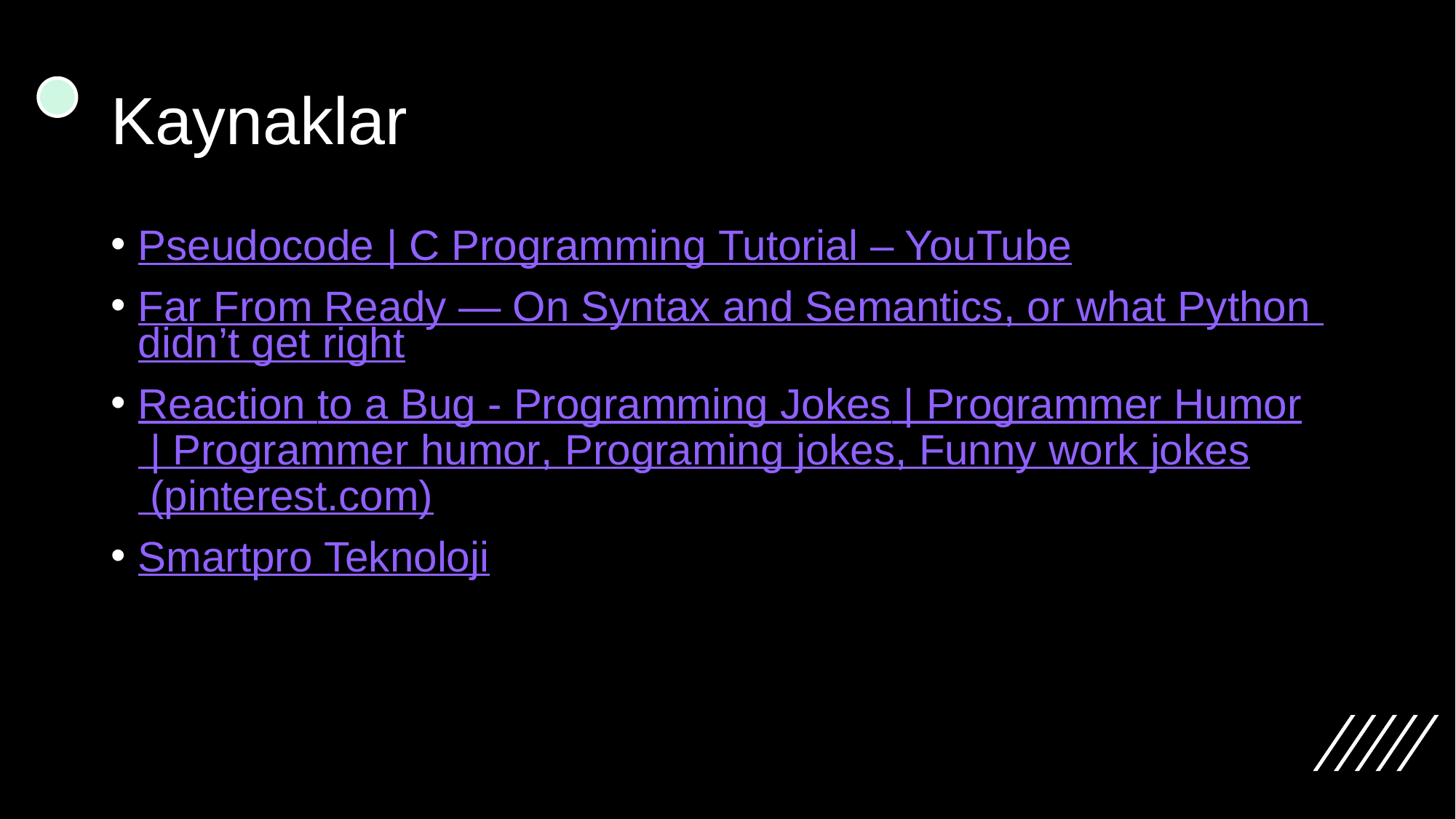

# Kaynaklar
Pseudocode | C Programming Tutorial – YouTube
Far From Ready — On Syntax and Semantics, or what Python didn’t get right
Reaction to a Bug - Programming Jokes | Programmer Humor | Programmer humor, Programing jokes, Funny work jokes (pinterest.com)
Smartpro Teknoloji